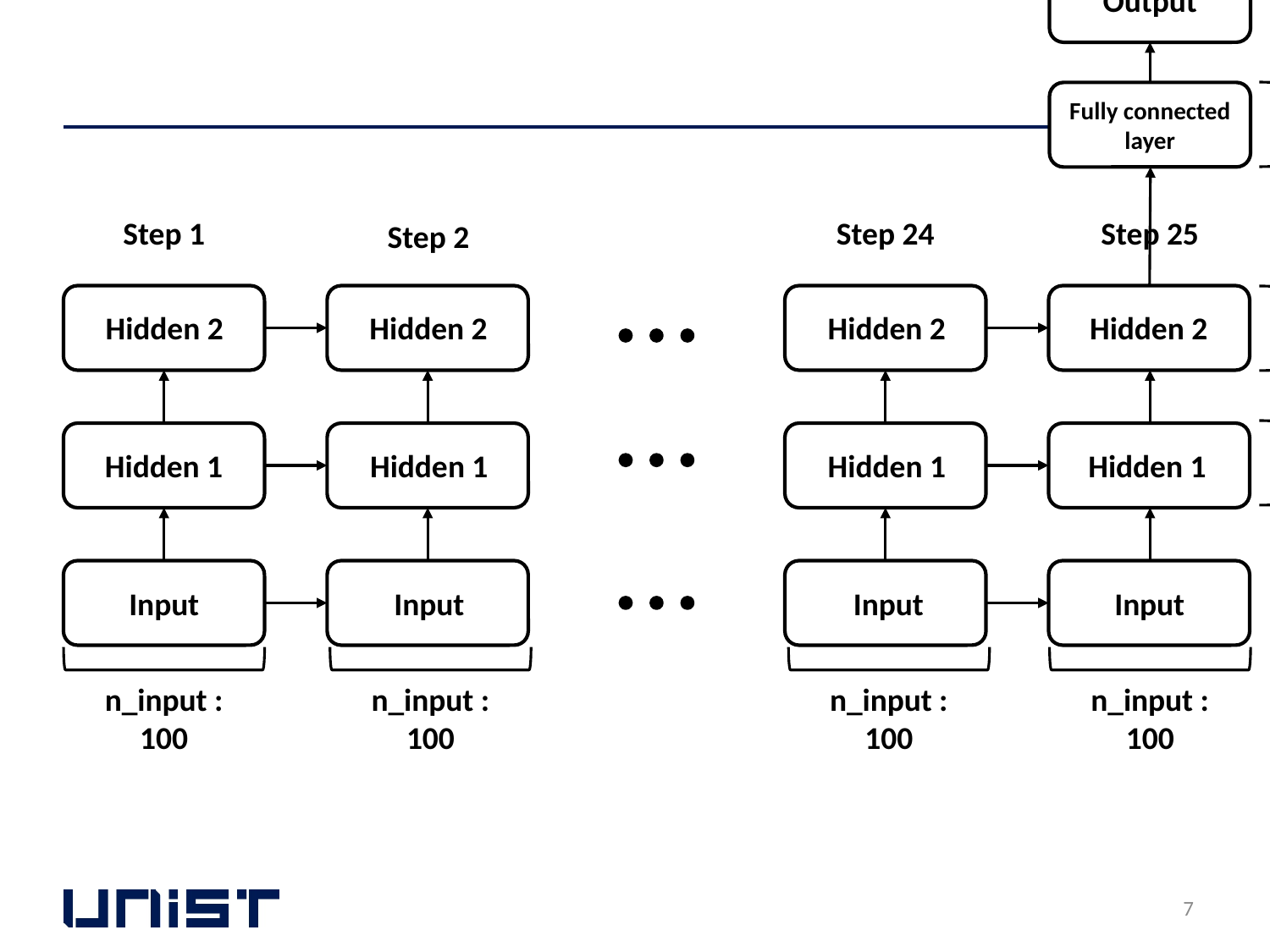

n_output : 100

Output

n_hidden3 : 100

Fully connected
layer
Step 1
Step 24
Step 25
Step 2

Hidden 2
Hidden 2
Hidden 2
Hidden 2

n_hidden2 : 100

n_hidden1 : 100

Hidden 1
Hidden 1
Hidden 1
Hidden 1

Input
Input
Input
Input

n_input : 100
n_input : 100
n_input : 100
n_input : 100
7